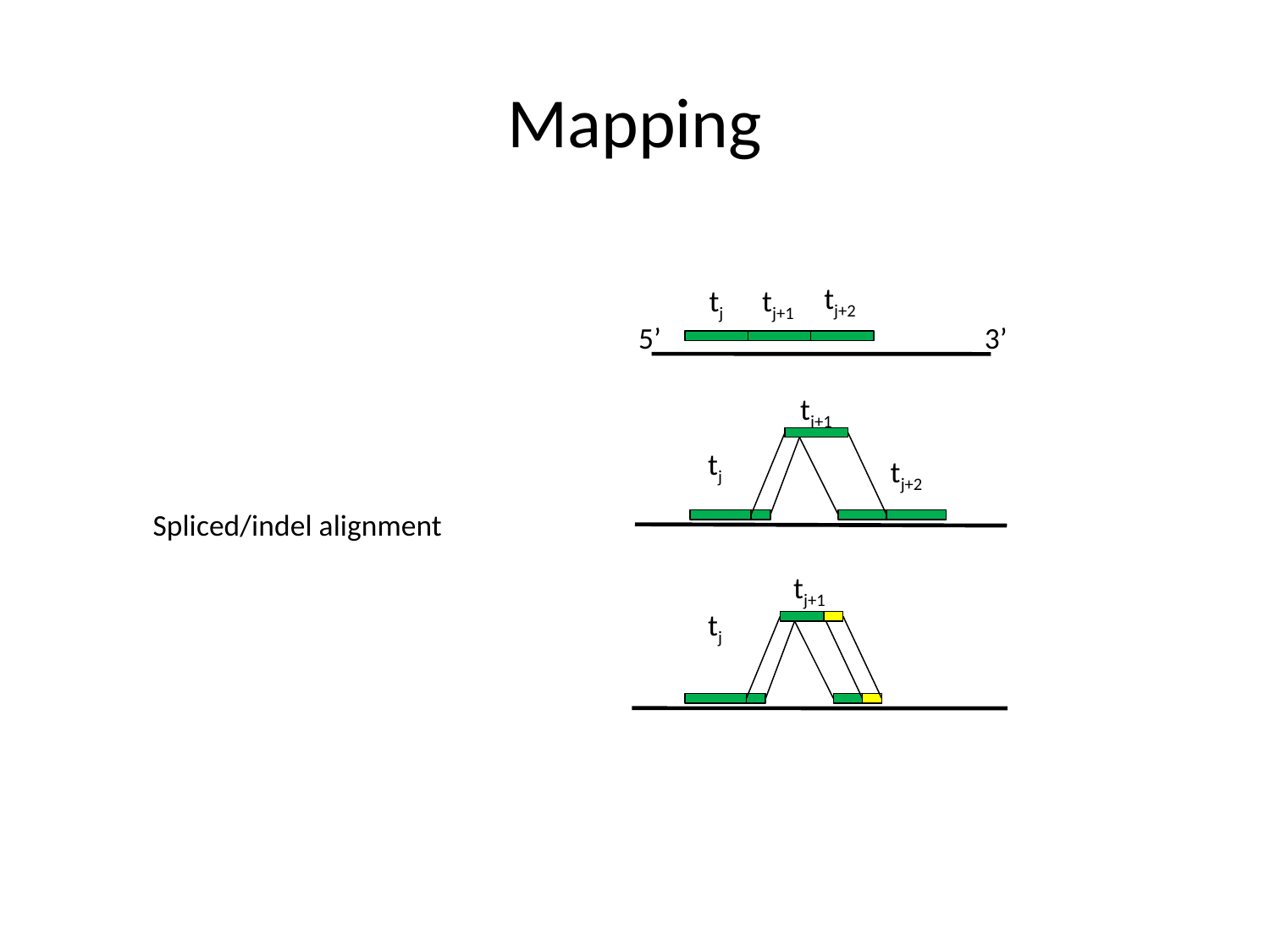

Mapping

tj+2
tj
tj+1
5’
3’

  tj+1

tj
tj+2
Spliced/indel alignment

 tj+1

tj